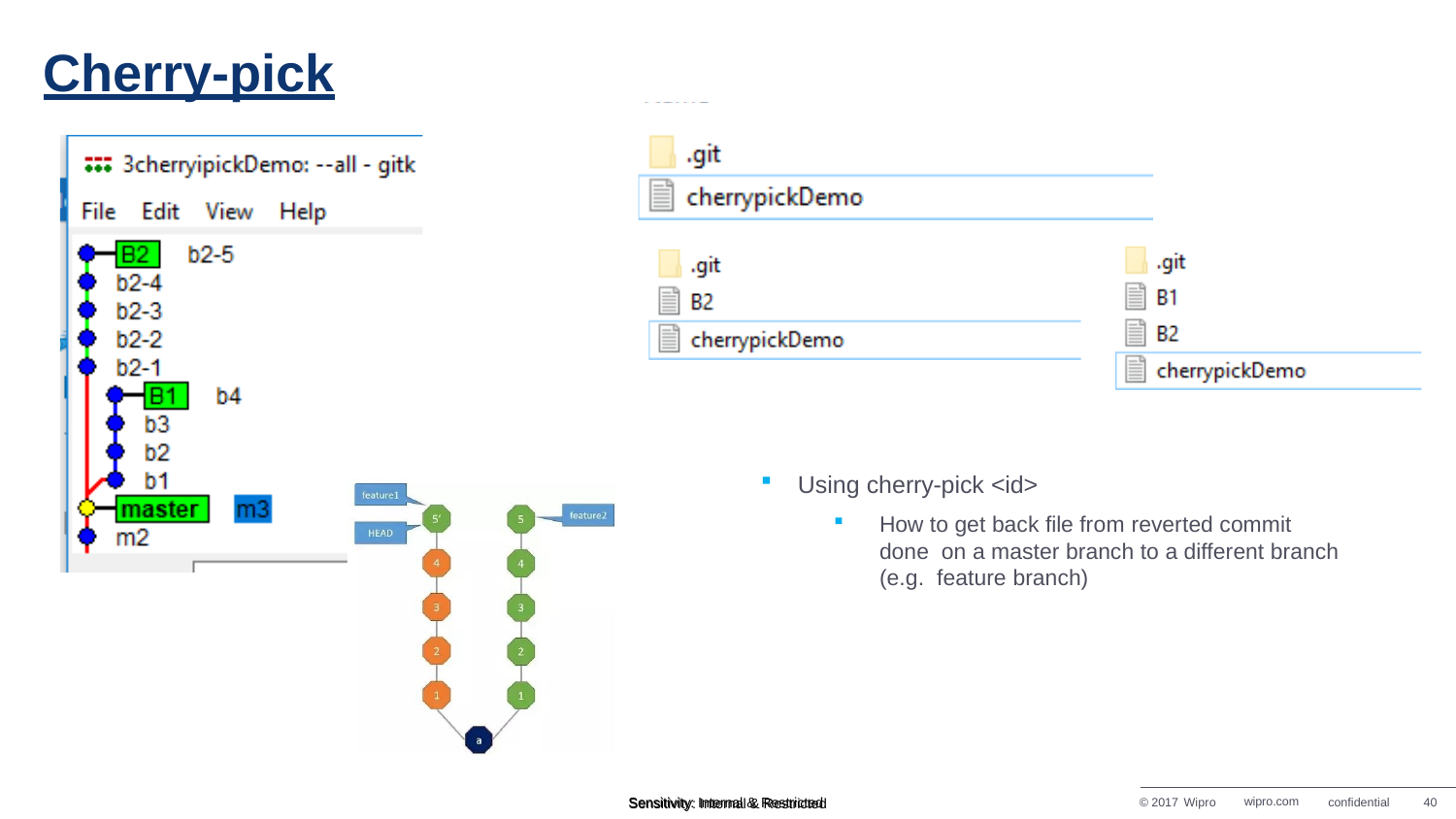

# Cherry-pick

Using cherry-pick <id>
How to get back file from reverted commit done  on a master branch to a different branch (e.g.  feature branch)

© 2017 Wipro
wipro.com
confidential
40
Sensitivity: Internal & Restricted